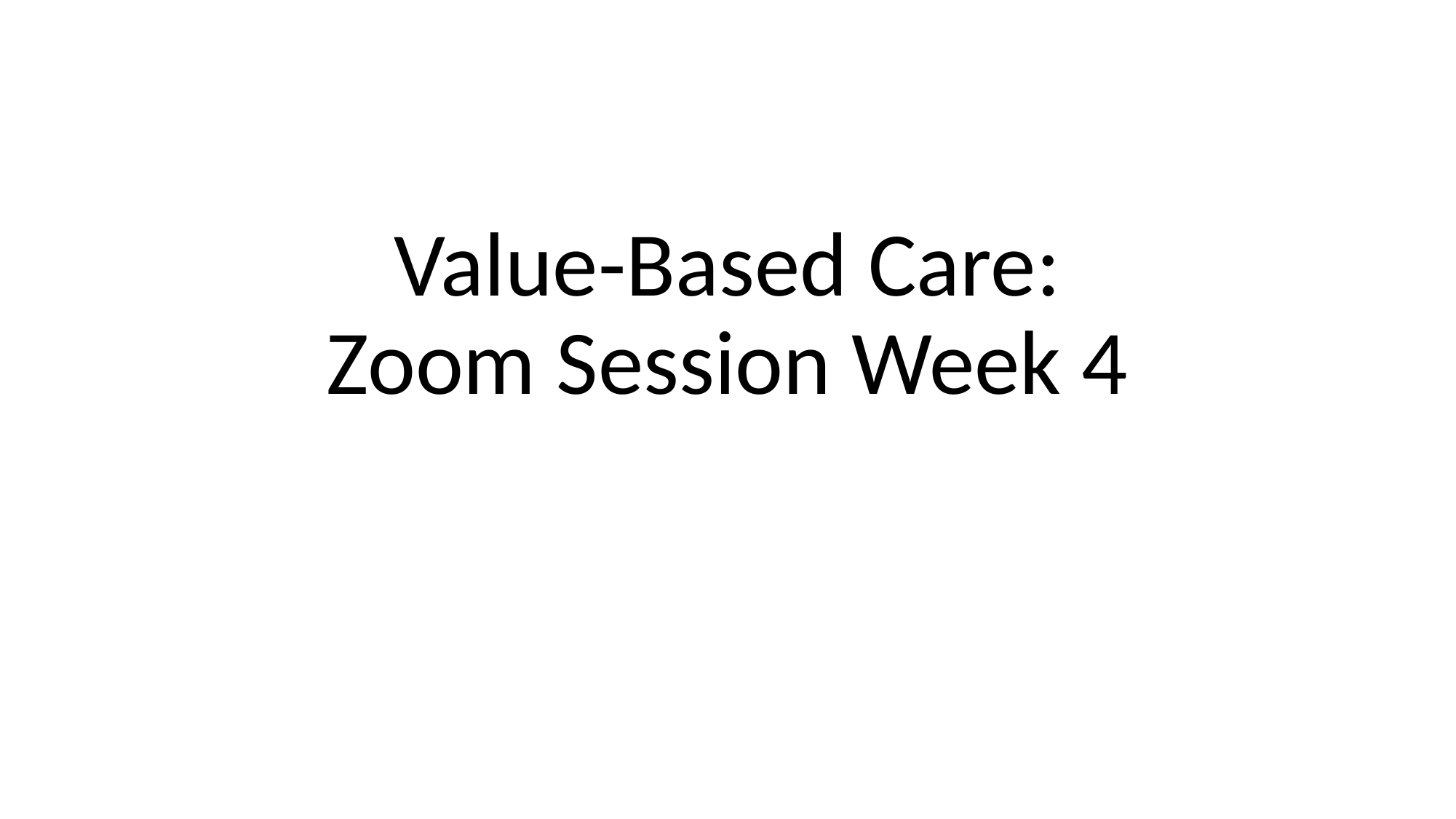

# Value-Based Care: Zoom Session Week 4